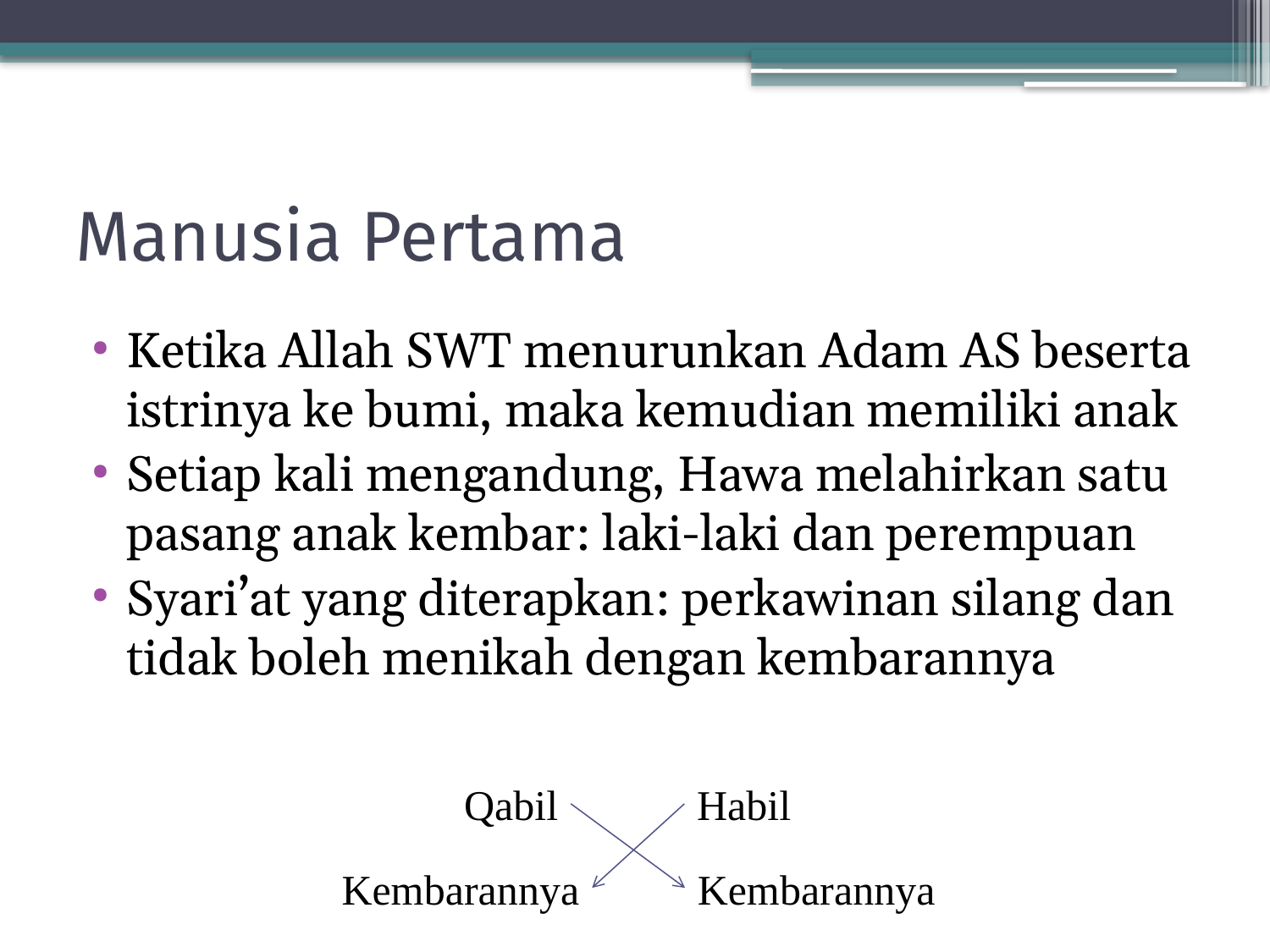

# Manusia Pertama
Ketika Allah SWT menurunkan Adam AS beserta istrinya ke bumi, maka kemudian memiliki anak
Setiap kali mengandung, Hawa melahirkan satu pasang anak kembar: laki-laki dan perempuan
Syari’at yang diterapkan: perkawinan silang dan tidak boleh menikah dengan kembarannya
Qabil
Habil
Kembarannya
Kembarannya